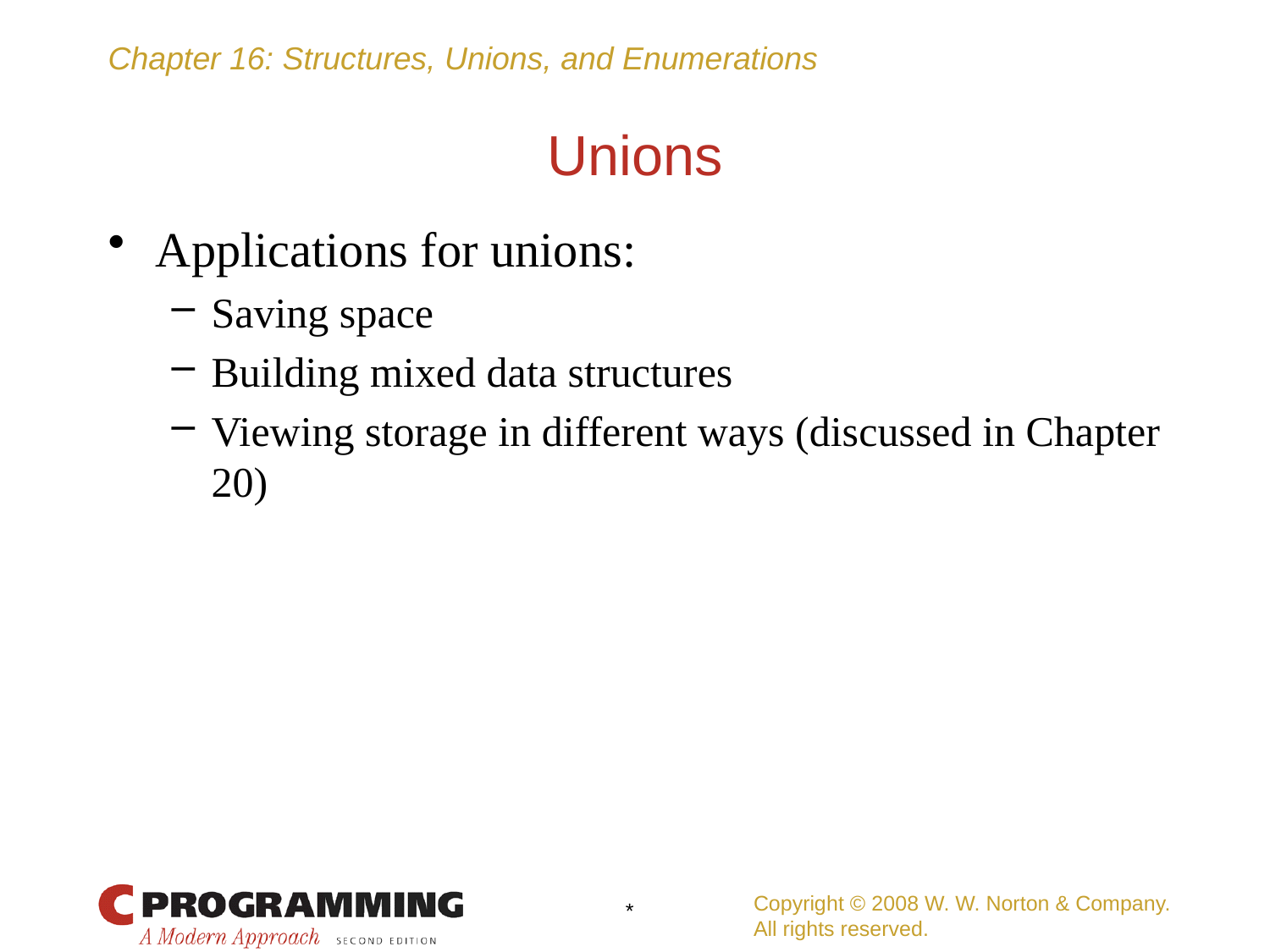

# Unions
Applications for unions:
Saving space
Building mixed data structures
Viewing storage in different ways (discussed in Chapter 20)
Copyright © 2008 W. W. Norton & Company.
All rights reserved.
*